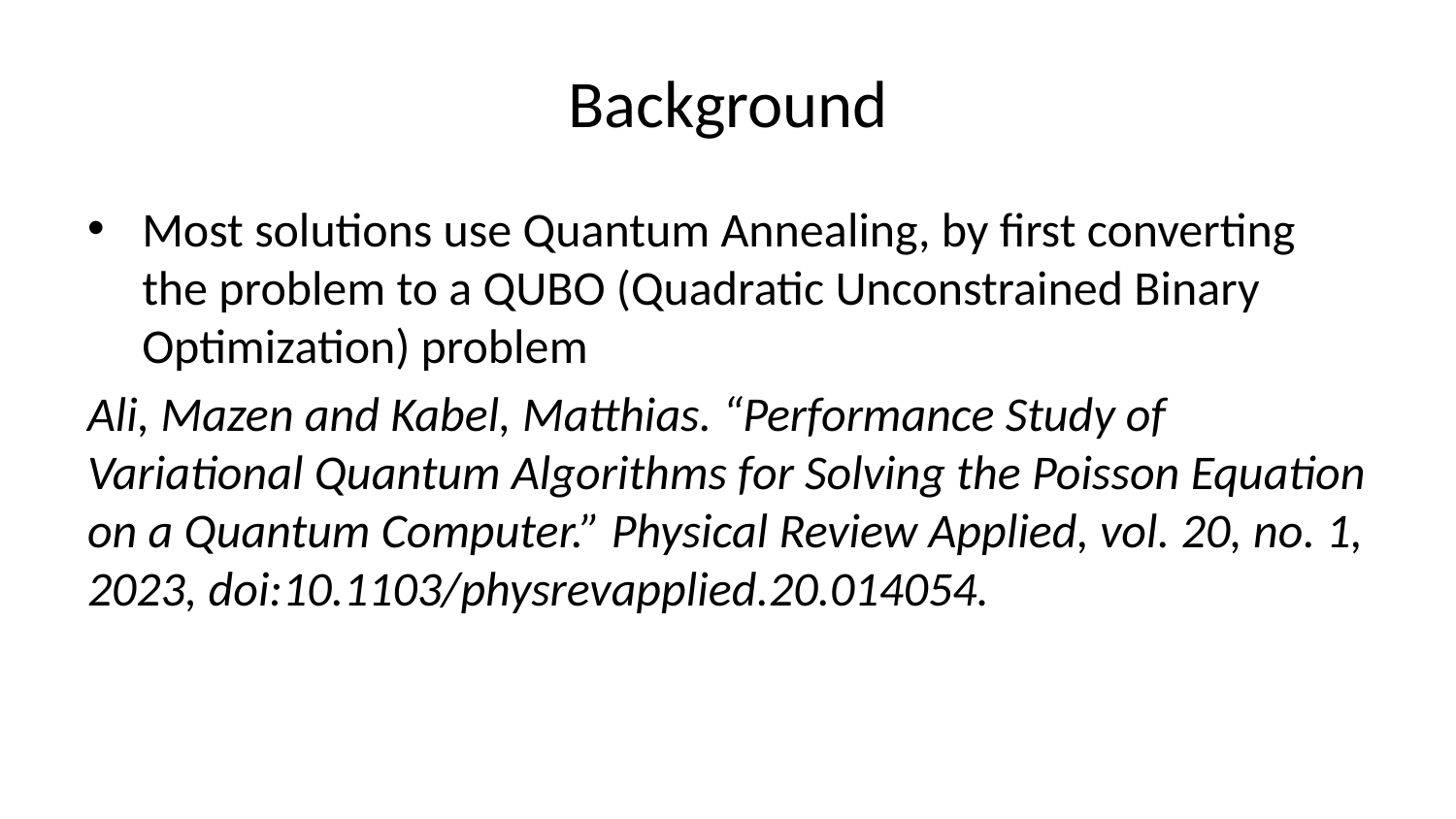

# Background
Most solutions use Quantum Annealing, by first converting the problem to a QUBO (Quadratic Unconstrained Binary Optimization) problem
Ali, Mazen and Kabel, Matthias. “Performance Study of Variational Quantum Algorithms for Solving the Poisson Equation on a Quantum Computer.” Physical Review Applied, vol. 20, no. 1, 2023, doi:10.1103/physrevapplied.20.014054.